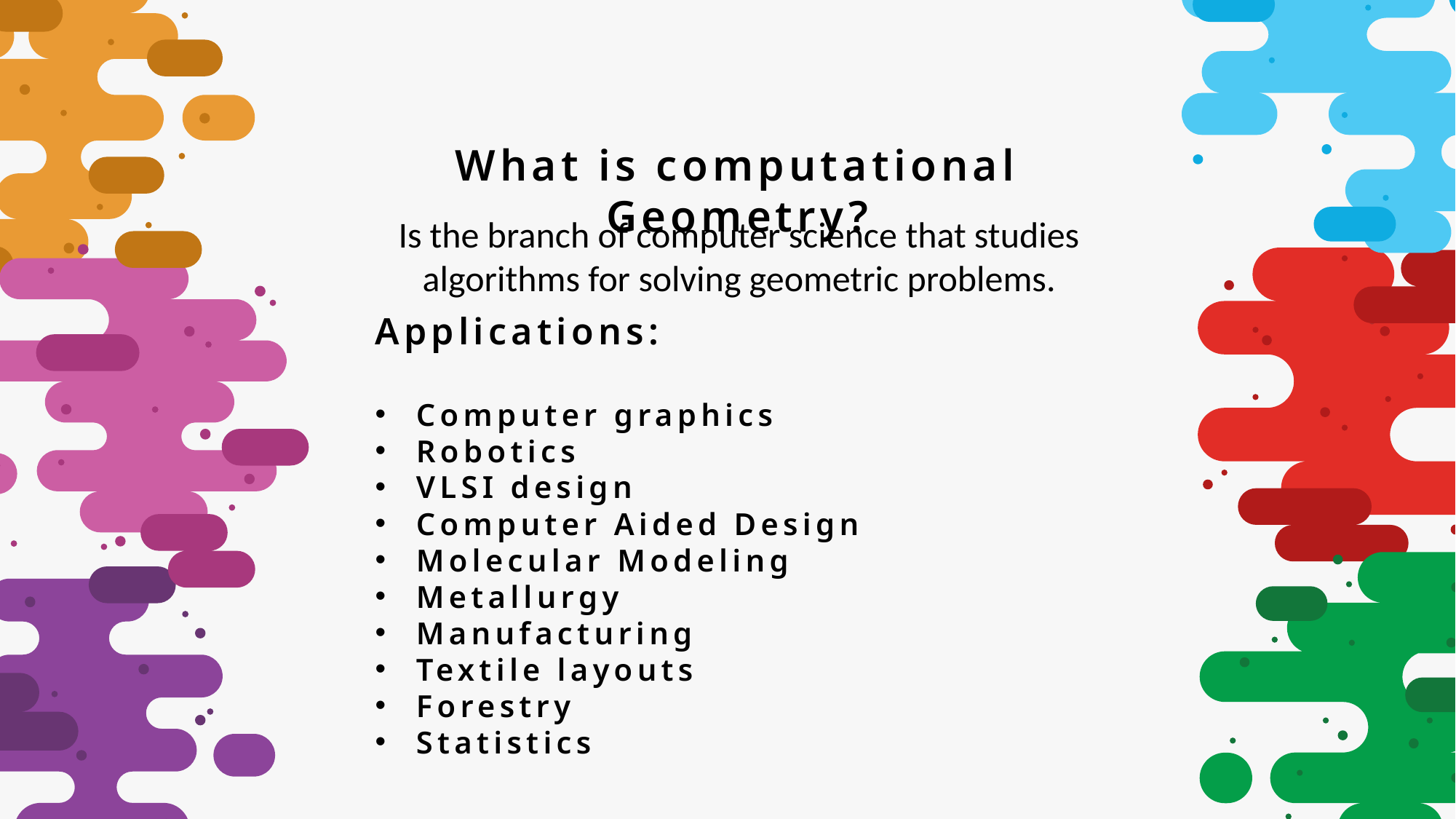

What is computational Geometry?
Is the branch of computer science that studies algorithms for solving geometric problems.
Applications:

Computer graphics
Robotics
VLSI design
Computer Aided Design
Molecular Modeling
Metallurgy
Manufacturing
Textile layouts
Forestry
Statistics